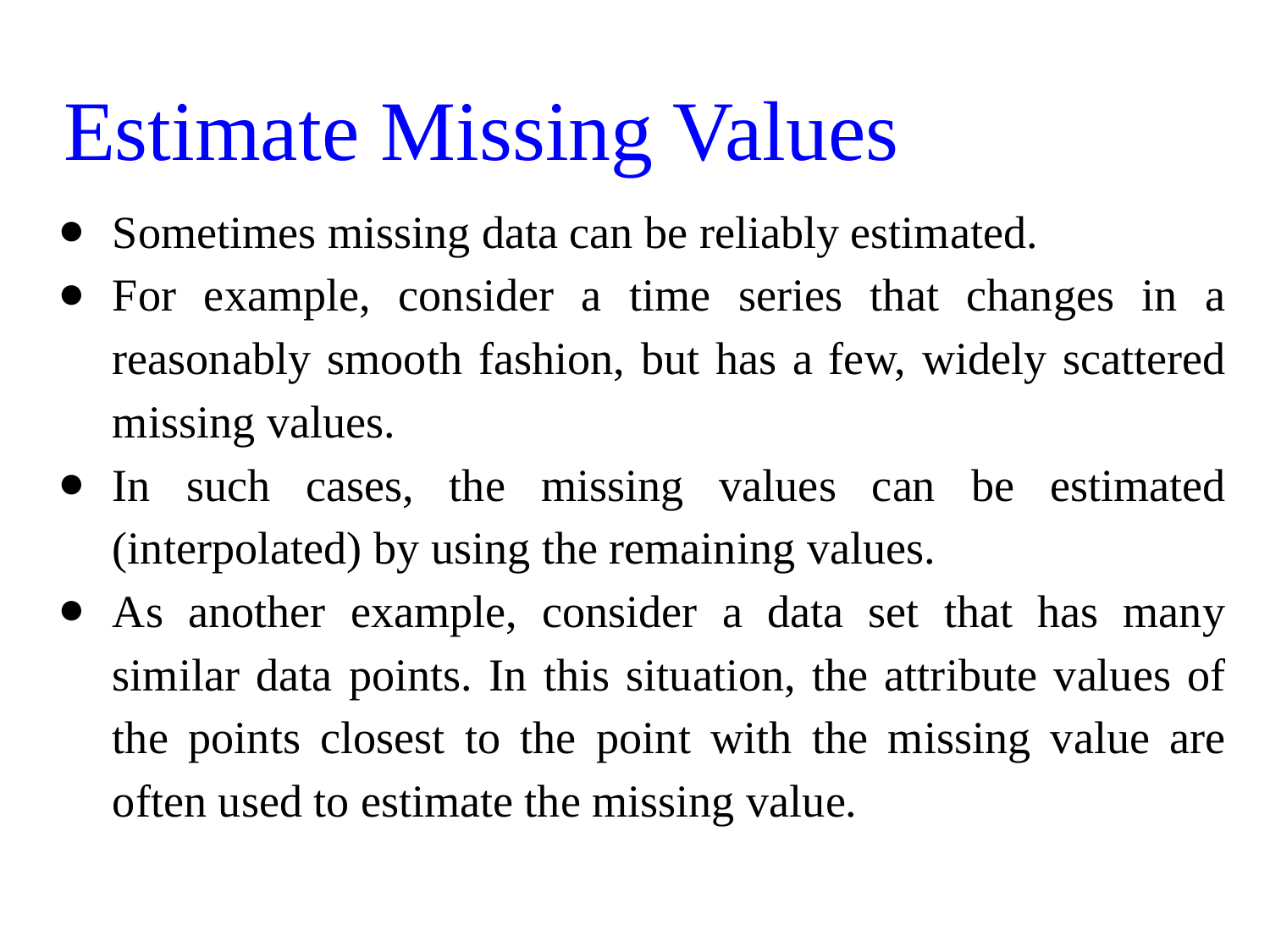

Estimate Missing Values
Sometimes missing data can be reliably estimated.
For example, consider a time series that changes in a reasonably smooth fashion, but has a few, widely scattered missing values.
In such cases, the missing values can be estimated (interpolated) by using the remaining values.
As another example, consider a data set that has many similar data points. In this situation, the attribute values of the points closest to the point with the missing value are often used to estimate the missing value.